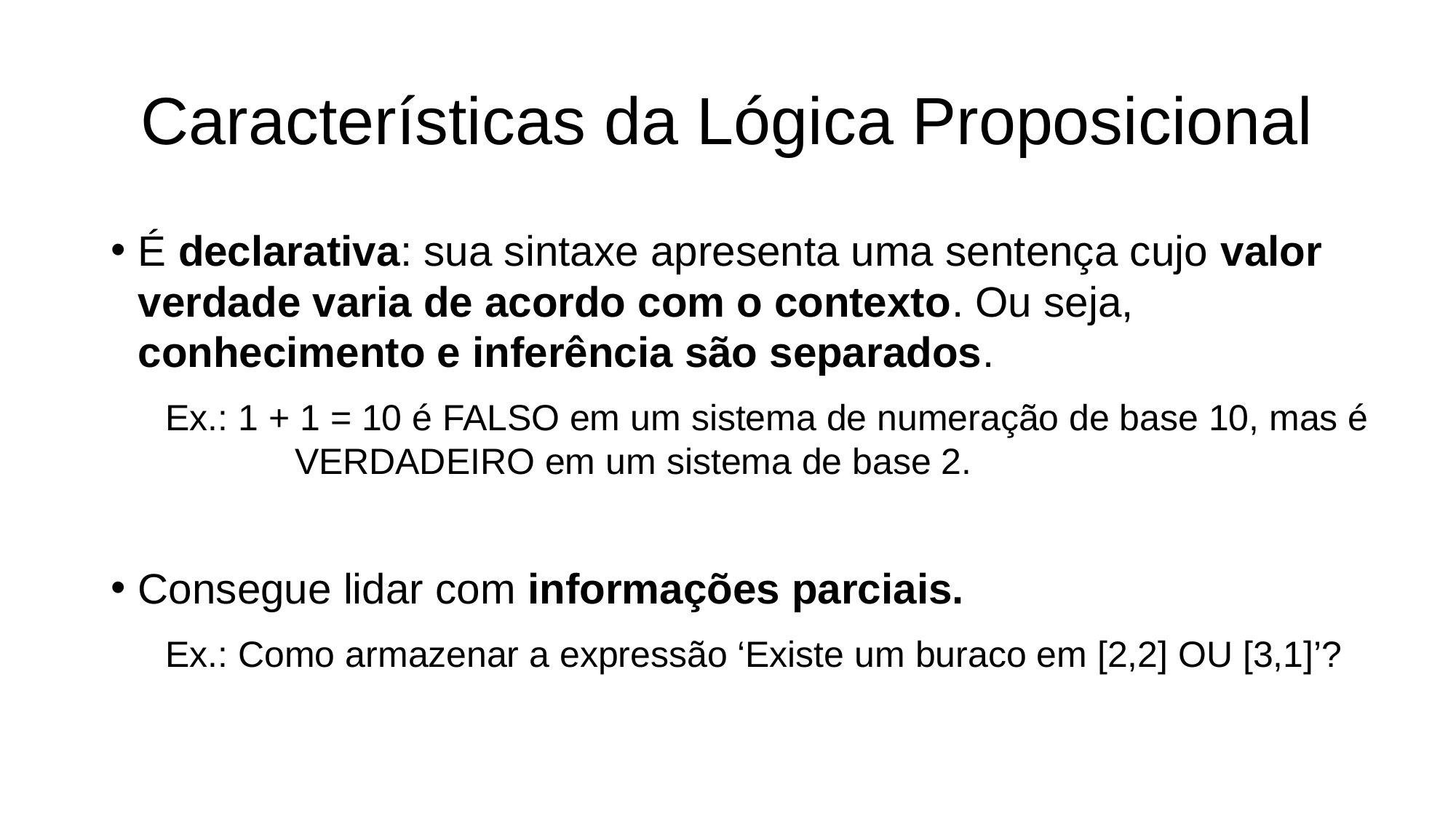

# Características da Lógica Proposicional
É declarativa: sua sintaxe apresenta uma sentença cujo valor verdade varia de acordo com o contexto. Ou seja, conhecimento e inferência são separados.
Ex.: 1 + 1 = 10 é FALSO em um sistema de numeração de base 10, mas é     	  VERDADEIRO em um sistema de base 2.

Consegue lidar com informações parciais.
Ex.: Como armazenar a expressão ‘Existe um buraco em [2,2] OU [3,1]’?